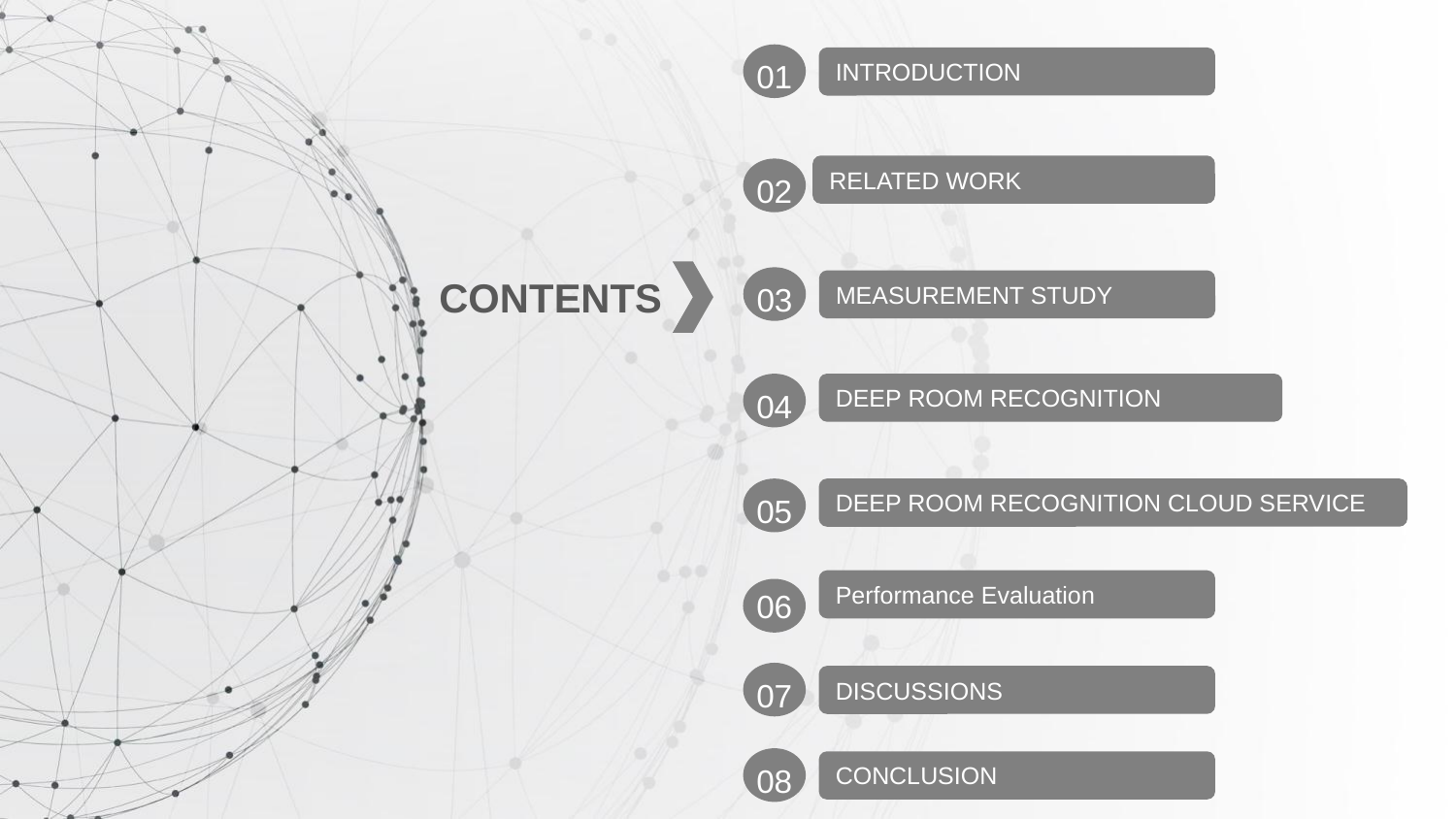

INTRODUCTION
01
RELATED WORK

02

CONTENTS

MEASUREMENT STUDY
03

DEEP ROOM RECOGNITION
04

DEEP ROOM RECOGNITION CLOUD SERVICE
05
Performance Evaluation

06

DISCUSSIONS
07

CONCLUSION
08